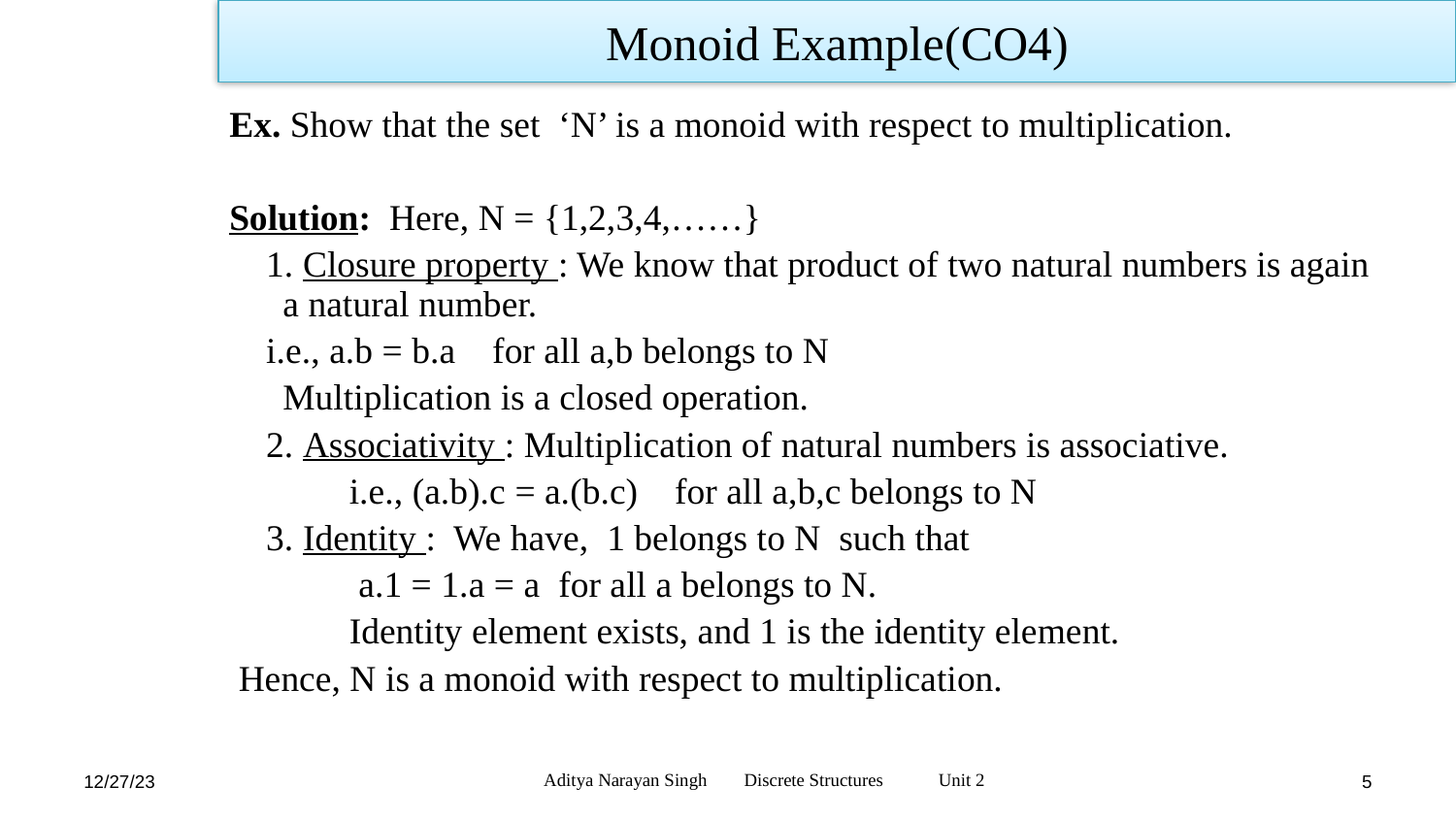

Monoid Example(CO4)
Ex. Show that the set  ‘N’ is a monoid with respect to multiplication.

Solution:  Here, N = {1,2,3,4,……}
    1. Closure property : We know that product of two natural numbers is again a natural number.
    i.e., a.b = b.a    for all a,b belongs to N
    	Multiplication is a closed operation.
    2. Associativity : Multiplication of natural numbers is associative.
             i.e., (a.b).c = a.(b.c)    for all a,b,c belongs to N
    3. Identity :  We have,  1 belongs to N  such that
              a.1 = 1.a = a  for all a belongs to N.
             Identity element exists, and 1 is the identity element.
 Hence, N is a monoid with respect to multiplication.

Aditya Narayan Singh        Discrete Structures            Unit 2
12/27/23
5